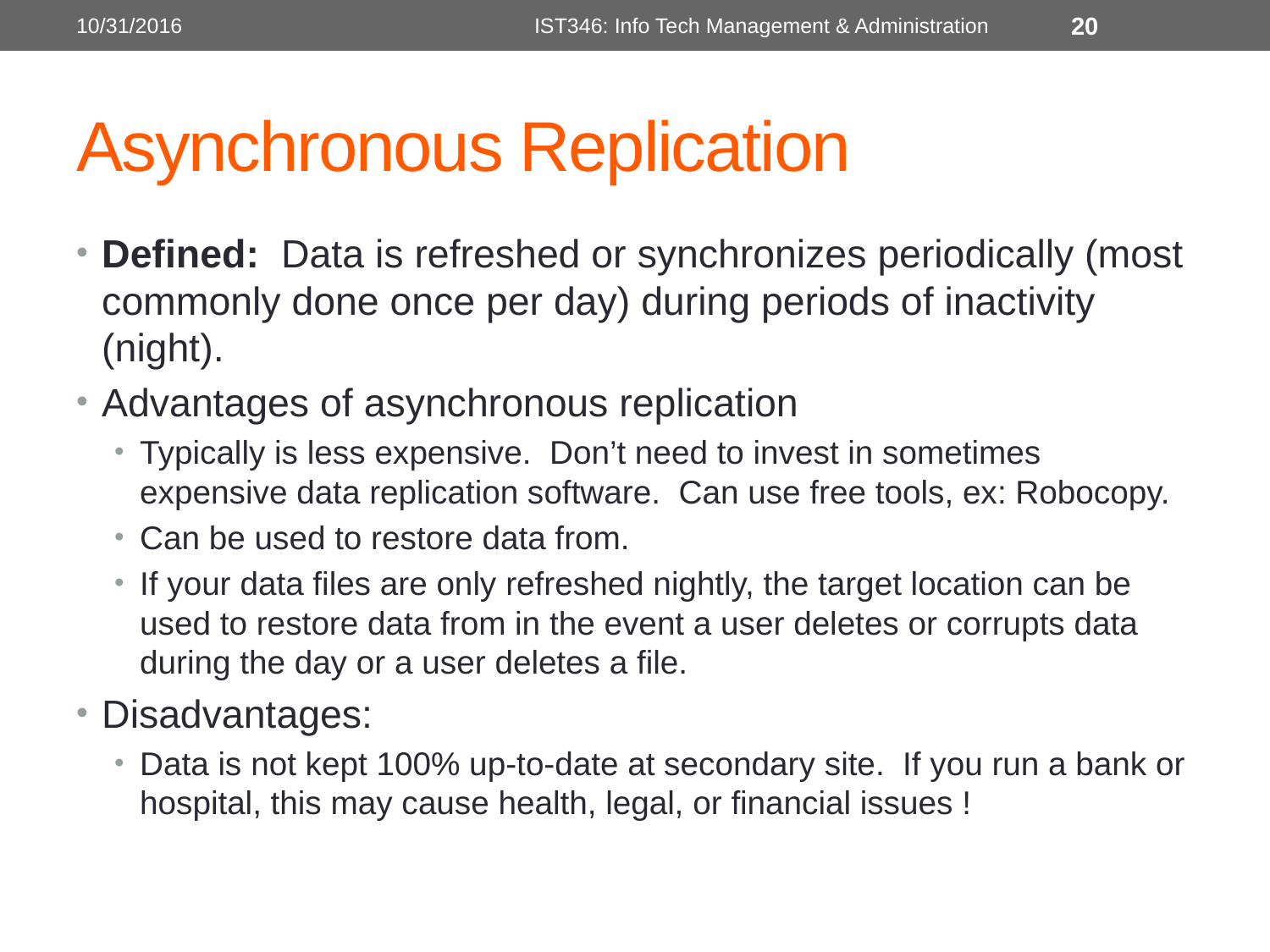

10/31/2016
IST346: Info Tech Management & Administration
20
# Asynchronous Replication
Defined:  Data is refreshed or synchronizes periodically (most commonly done once per day) during periods of inactivity (night).
Advantages of asynchronous replication
Typically is less expensive.  Don’t need to invest in sometimes expensive data replication software.  Can use free tools, ex: Robocopy.
Can be used to restore data from.
If your data files are only refreshed nightly, the target location can be used to restore data from in the event a user deletes or corrupts data during the day or a user deletes a file.
Disadvantages:
Data is not kept 100% up-to-date at secondary site.  If you run a bank or hospital, this may cause health, legal, or financial issues !